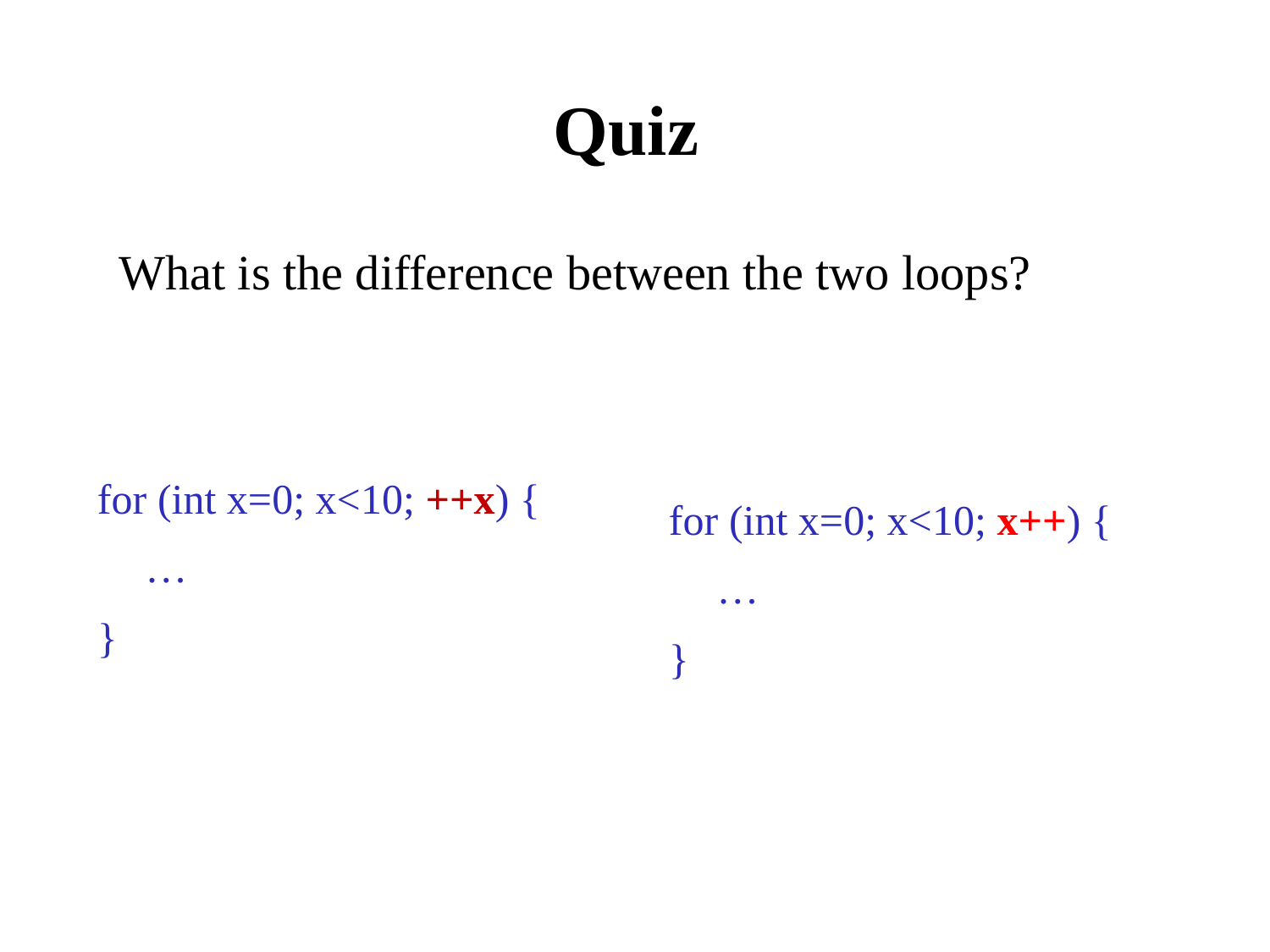

# Quiz
What is the difference between the two loops?
for (int x=0; x<10; ++x) {
	…
}
for (int x=0; x<10; x++) {
	…
}